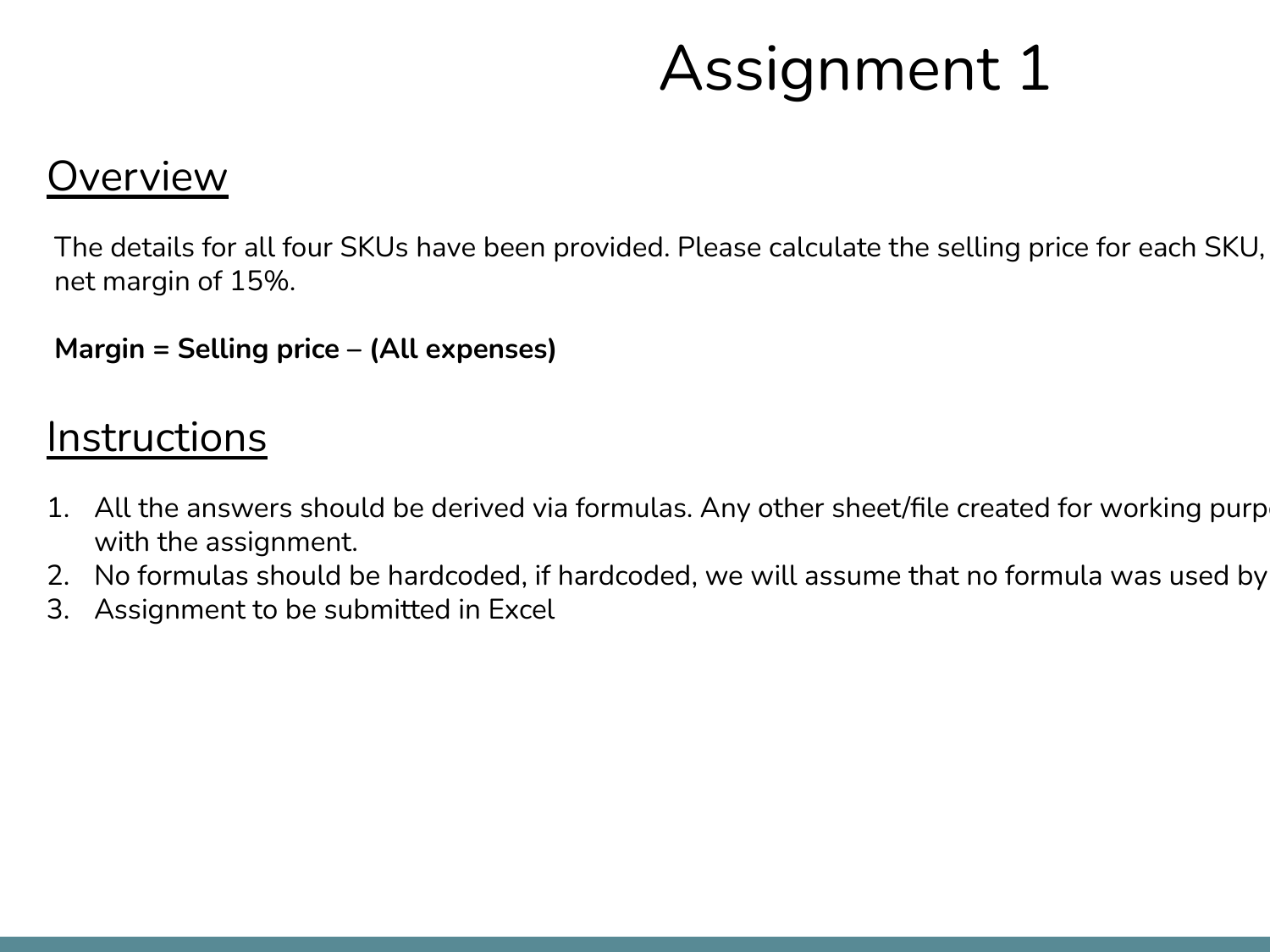

Assignment 1
Overview
The details for all four SKUs have been provided. Please calculate the selling price for each SKU, ensuring that we achieve a net margin of 15%.

Margin = Selling price – (All expenses)
Instructions
All the answers should be derived via formulas. Any other sheet/file created for working purposes should be attached with the assignment.
No formulas should be hardcoded, if hardcoded, we will assume that no formula was used by the candidate.
Assignment to be submitted in Excel